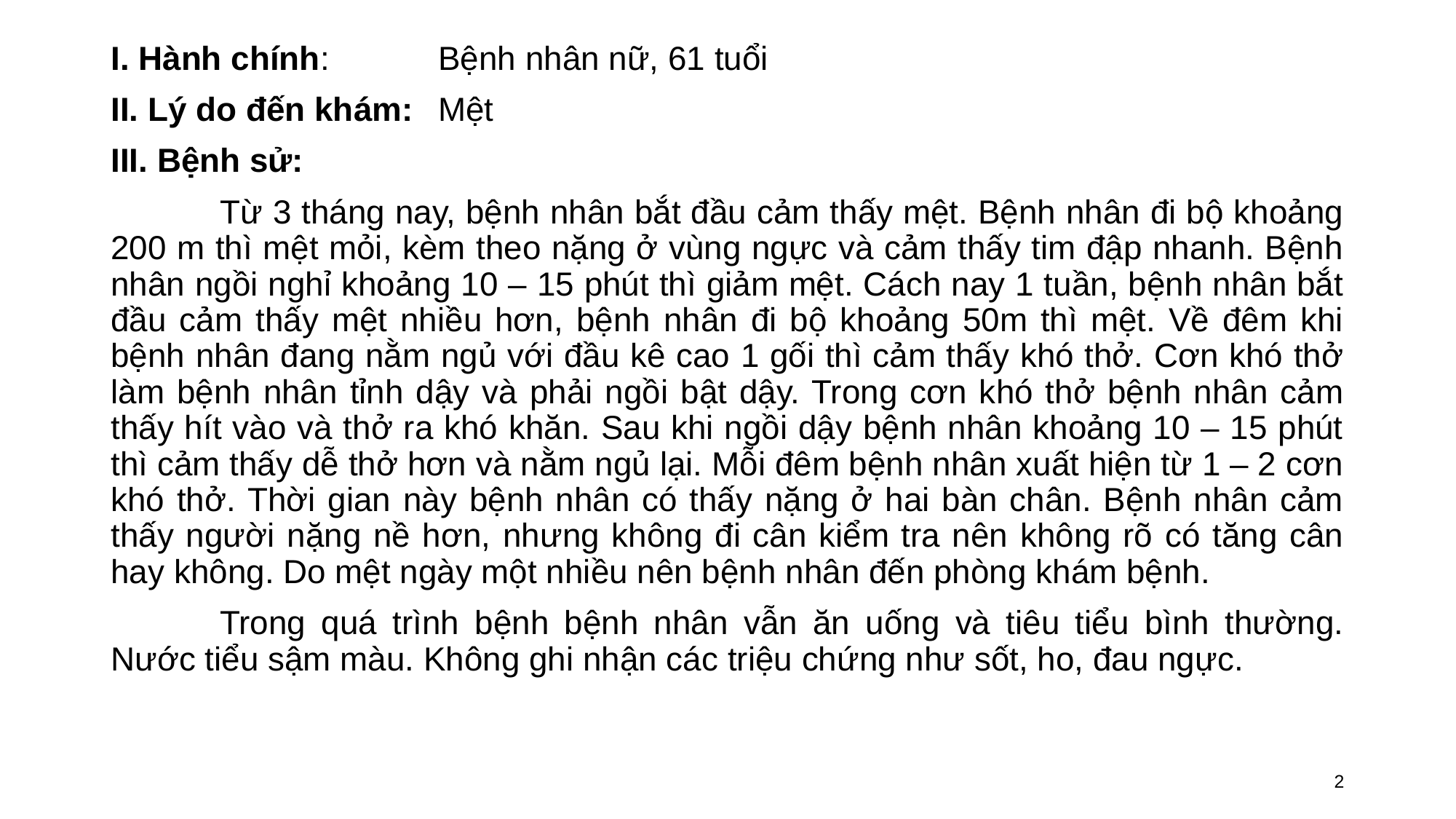

I. Hành chính: 	Bệnh nhân nữ, 61 tuổi
II. Lý do đến khám: 	Mệt
III. Bệnh sử:
Từ 3 tháng nay, bệnh nhân bắt đầu cảm thấy mệt. Bệnh nhân đi bộ khoảng 200 m thì mệt mỏi, kèm theo nặng ở vùng ngực và cảm thấy tim đập nhanh. Bệnh nhân ngồi nghỉ khoảng 10 – 15 phút thì giảm mệt. Cách nay 1 tuần, bệnh nhân bắt đầu cảm thấy mệt nhiều hơn, bệnh nhân đi bộ khoảng 50m thì mệt. Về đêm khi bệnh nhân đang nằm ngủ với đầu kê cao 1 gối thì cảm thấy khó thở. Cơn khó thở làm bệnh nhân tỉnh dậy và phải ngồi bật dậy. Trong cơn khó thở bệnh nhân cảm thấy hít vào và thở ra khó khăn. Sau khi ngồi dậy bệnh nhân khoảng 10 – 15 phút thì cảm thấy dễ thở hơn và nằm ngủ lại. Mỗi đêm bệnh nhân xuất hiện từ 1 – 2 cơn khó thở. Thời gian này bệnh nhân có thấy nặng ở hai bàn chân. Bệnh nhân cảm thấy người nặng nề hơn, nhưng không đi cân kiểm tra nên không rõ có tăng cân hay không. Do mệt ngày một nhiều nên bệnh nhân đến phòng khám bệnh.
Trong quá trình bệnh bệnh nhân vẫn ăn uống và tiêu tiểu bình thường. Nước tiểu sậm màu. Không ghi nhận các triệu chứng như sốt, ho, đau ngực.

2